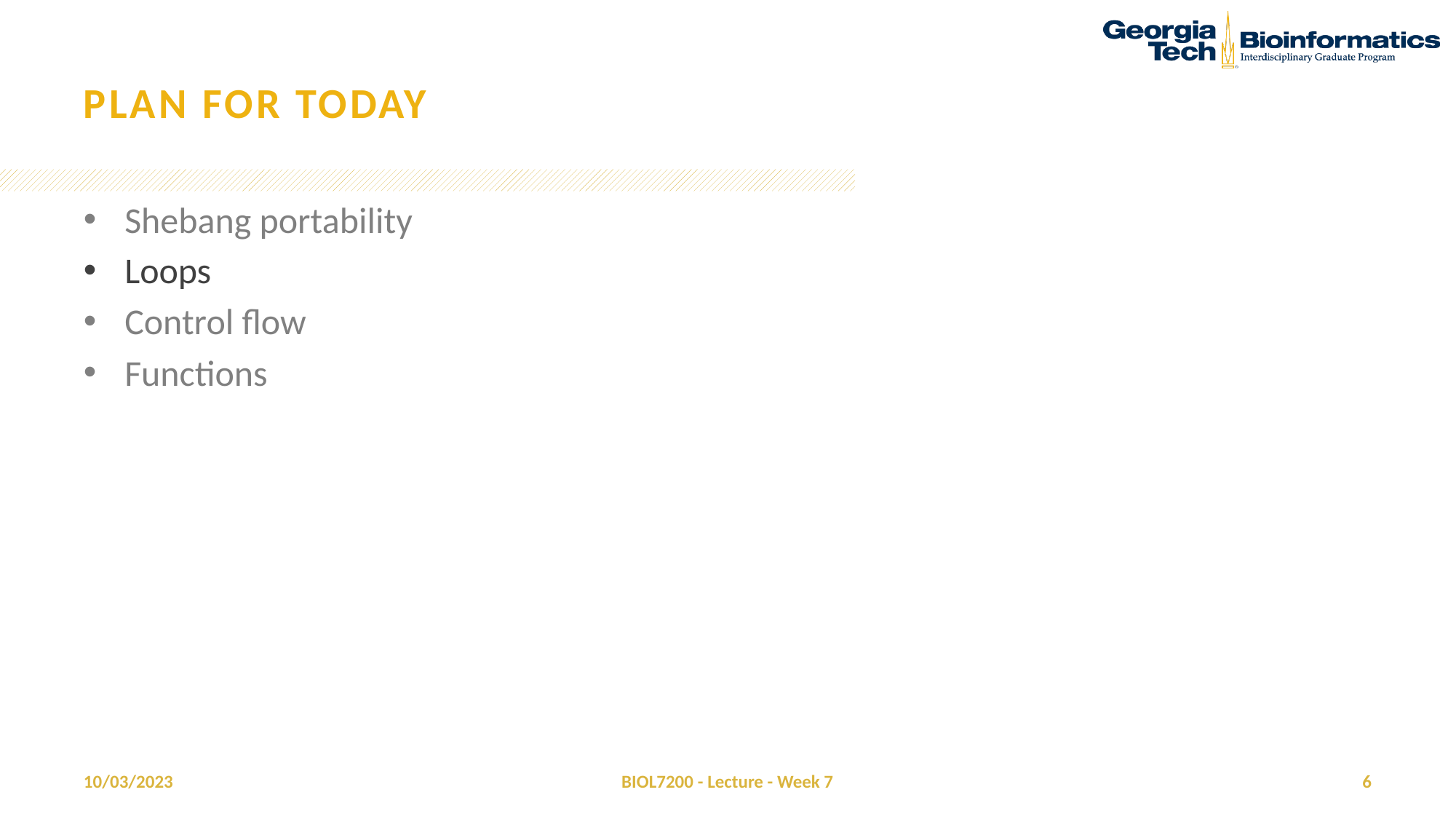

# Plan for today
Shebang portability
Loops
Control flow
Functions

10/03/2023
BIOL7200 - Lecture - Week 7
6